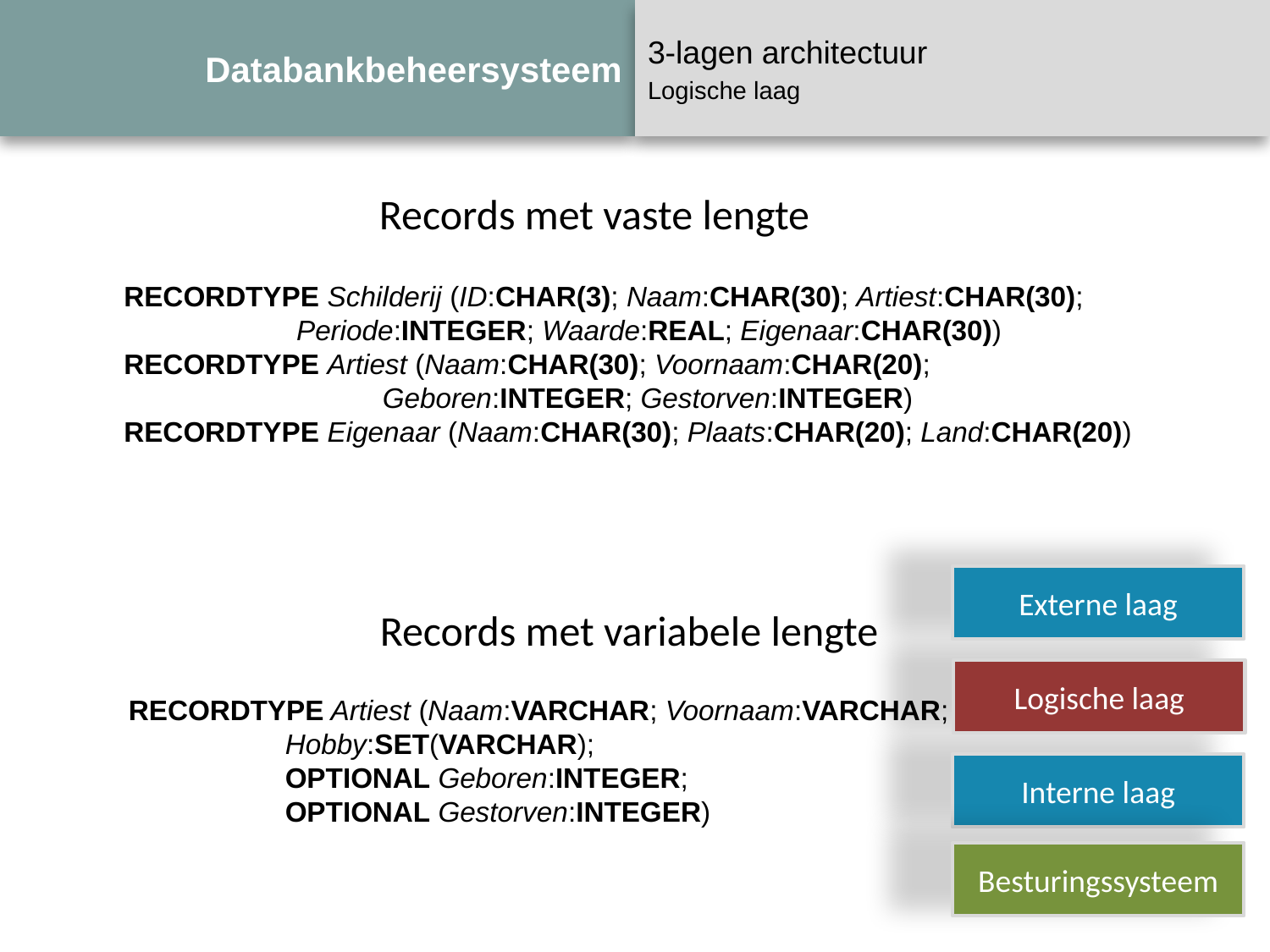

# Databankbeheersysteem
3-lagen architectuur
Logische laag
Records met vaste lengte
RECORDTYPE Schilderij (ID:CHAR(3); Naam:CHAR(30); Artiest:CHAR(30);
                      Periode:INTEGER; Waarde:REAL; Eigenaar:CHAR(30))
RECORDTYPE Artiest (Naam:CHAR(30); Voornaam:CHAR(20);
                                 Geboren:INTEGER; Gestorven:INTEGER)
RECORDTYPE Eigenaar (Naam:CHAR(30); Plaats:CHAR(20); Land:CHAR(20))
Externe laag
Logische laag
Interne laag
Besturingssysteem
Records met variabele lengte
RECORDTYPE Artiest (Naam:VARCHAR; Voornaam:VARCHAR;
                    Hobby:SET(VARCHAR);
                    OPTIONAL Geboren:INTEGER;
                    OPTIONAL Gestorven:INTEGER)